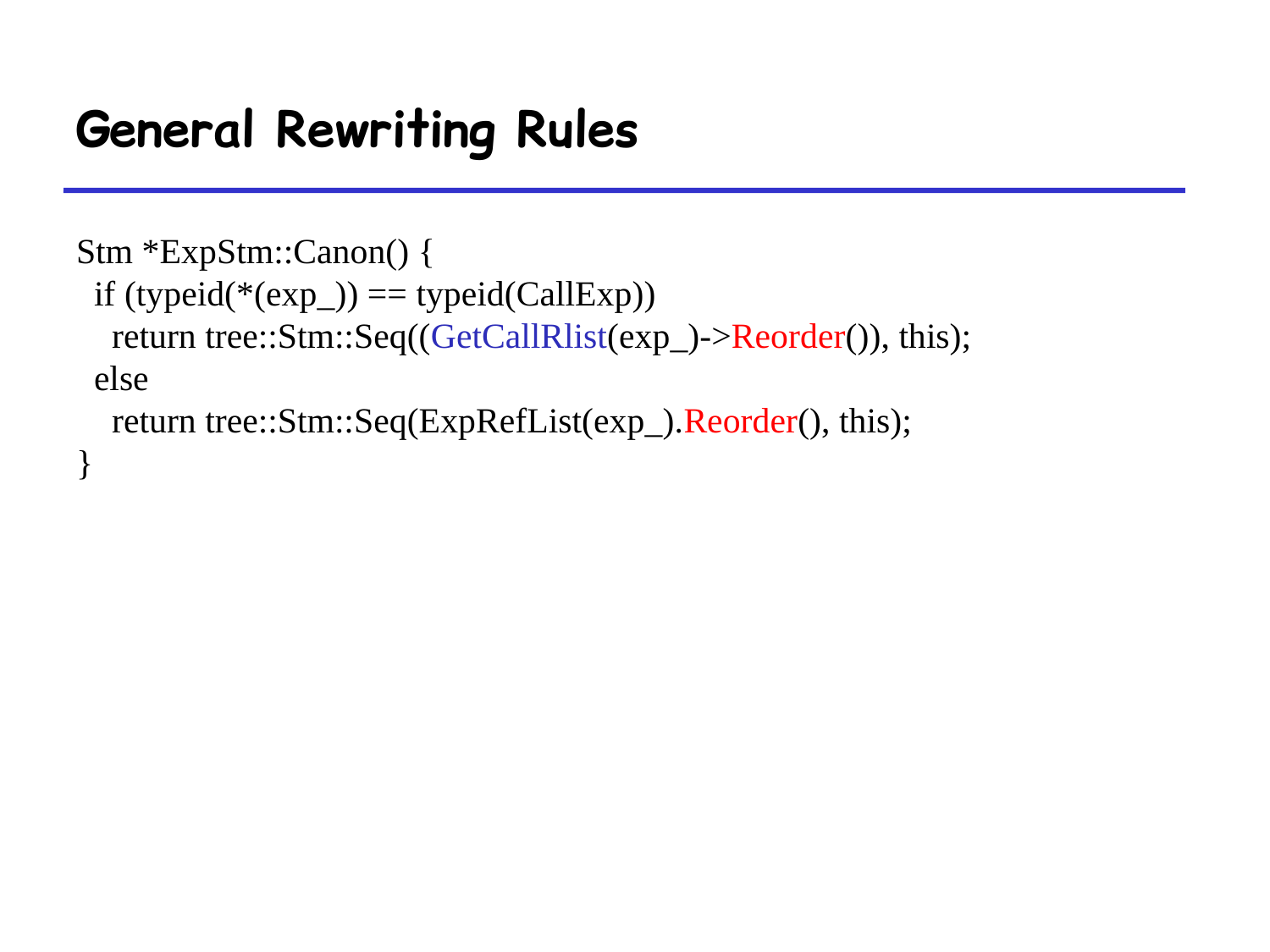

# General Rewriting Rules
Stm *ExpStm::Canon() {
  if (typeid(*(exp_)) == typeid(CallExp))
    return tree::Stm::Seq((GetCallRlist(exp_)->Reorder()), this);
  else
    return tree::Stm::Seq(ExpRefList(exp_).Reorder(), this);
}

25